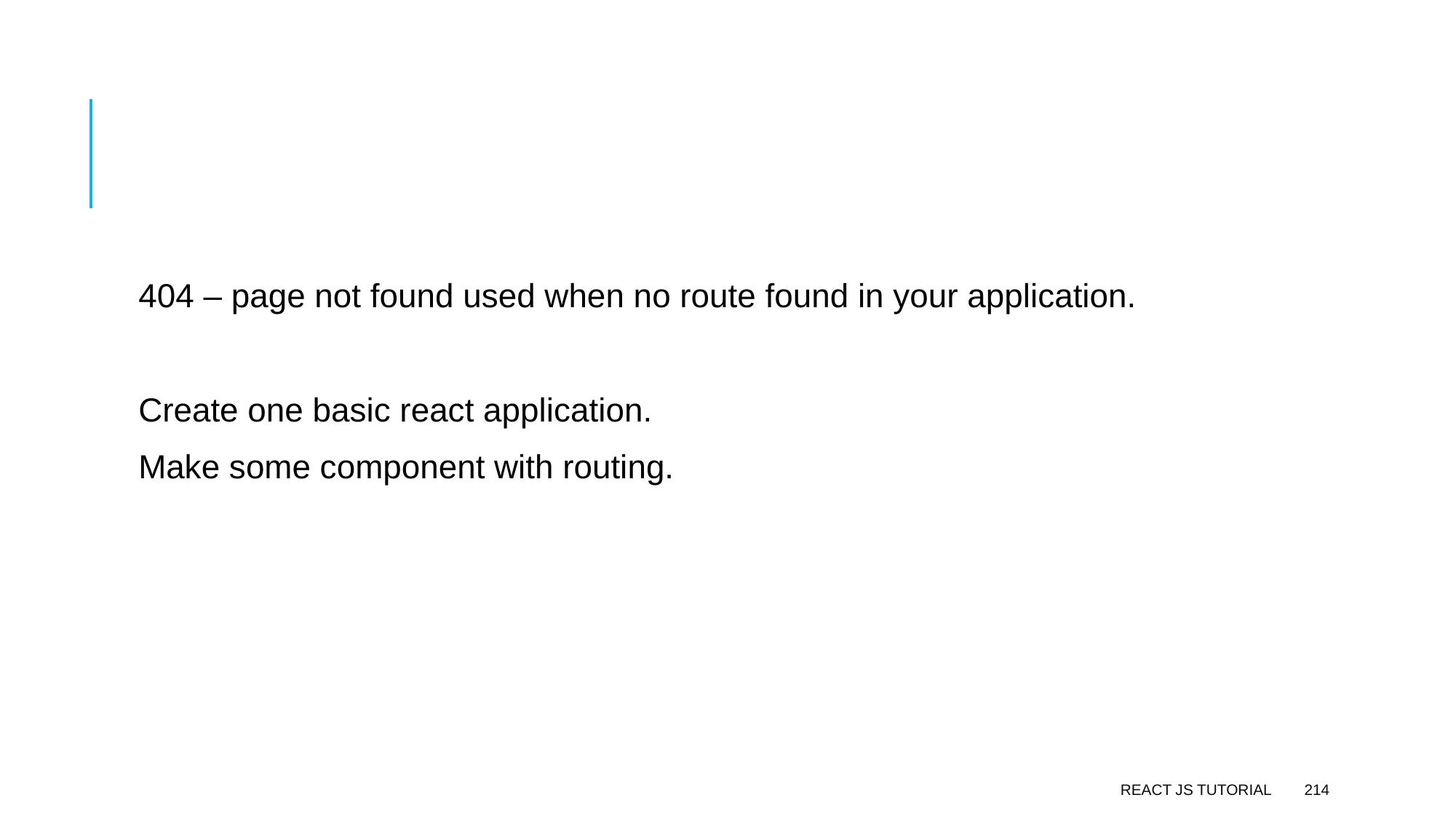

#
404 – page not found used when no route found in your application.

Create one basic react application.
Make some component with routing.

React JS Tutorial
214